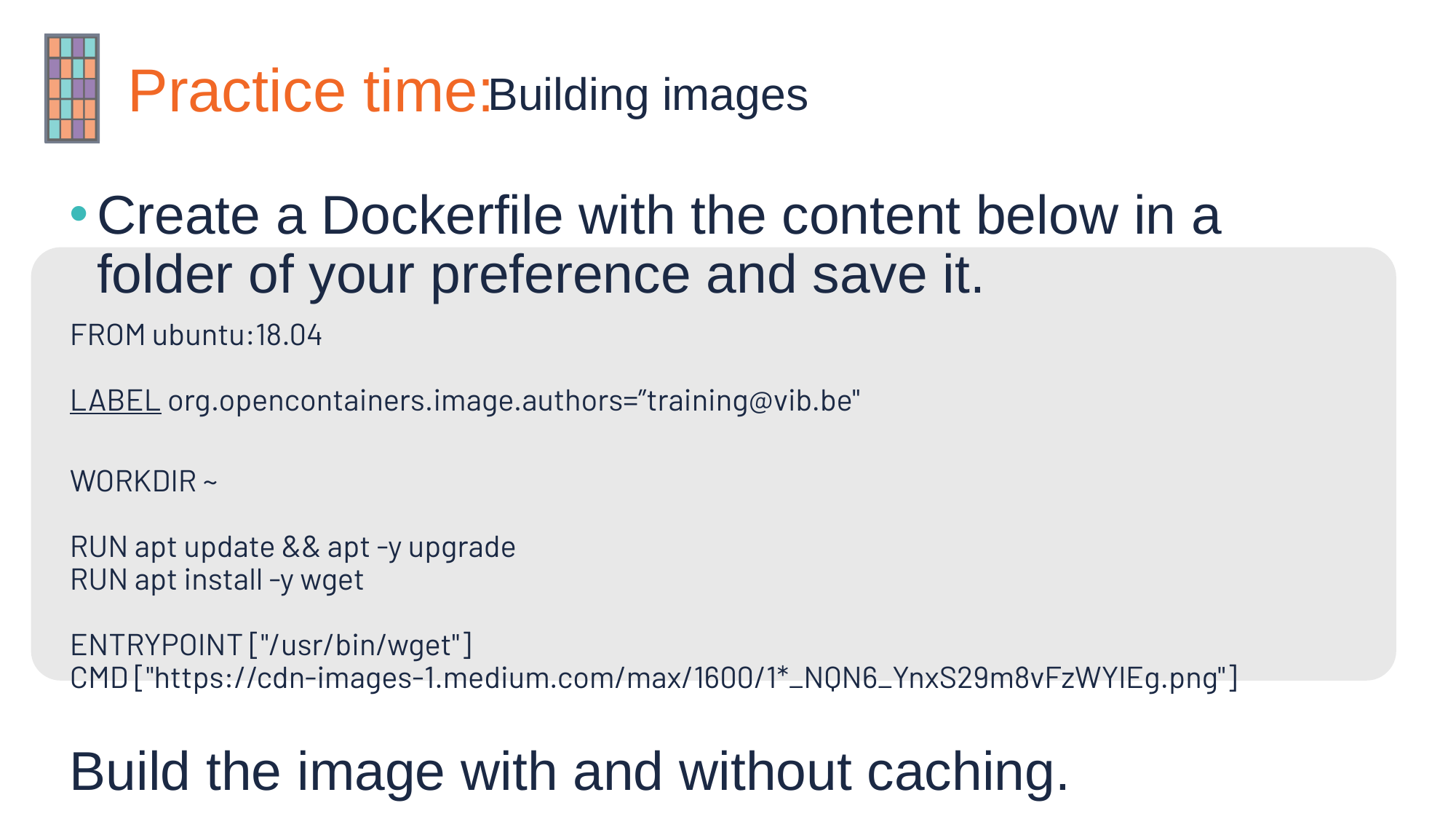

# Building images
Create a Dockerfile with the content below in a folder of your preference and save it.
FROM ubuntu:18.04
LABEL org.opencontainers.image.authors=”training@vib.be"
WORKDIR ~
RUN apt update && apt -y upgrade
RUN apt install -y wget
ENTRYPOINT ["/usr/bin/wget"]
CMD ["https://cdn-images-1.medium.com/max/1600/1*_NQN6_YnxS29m8vFzWYlEg.png"]
Build the image with and without caching.